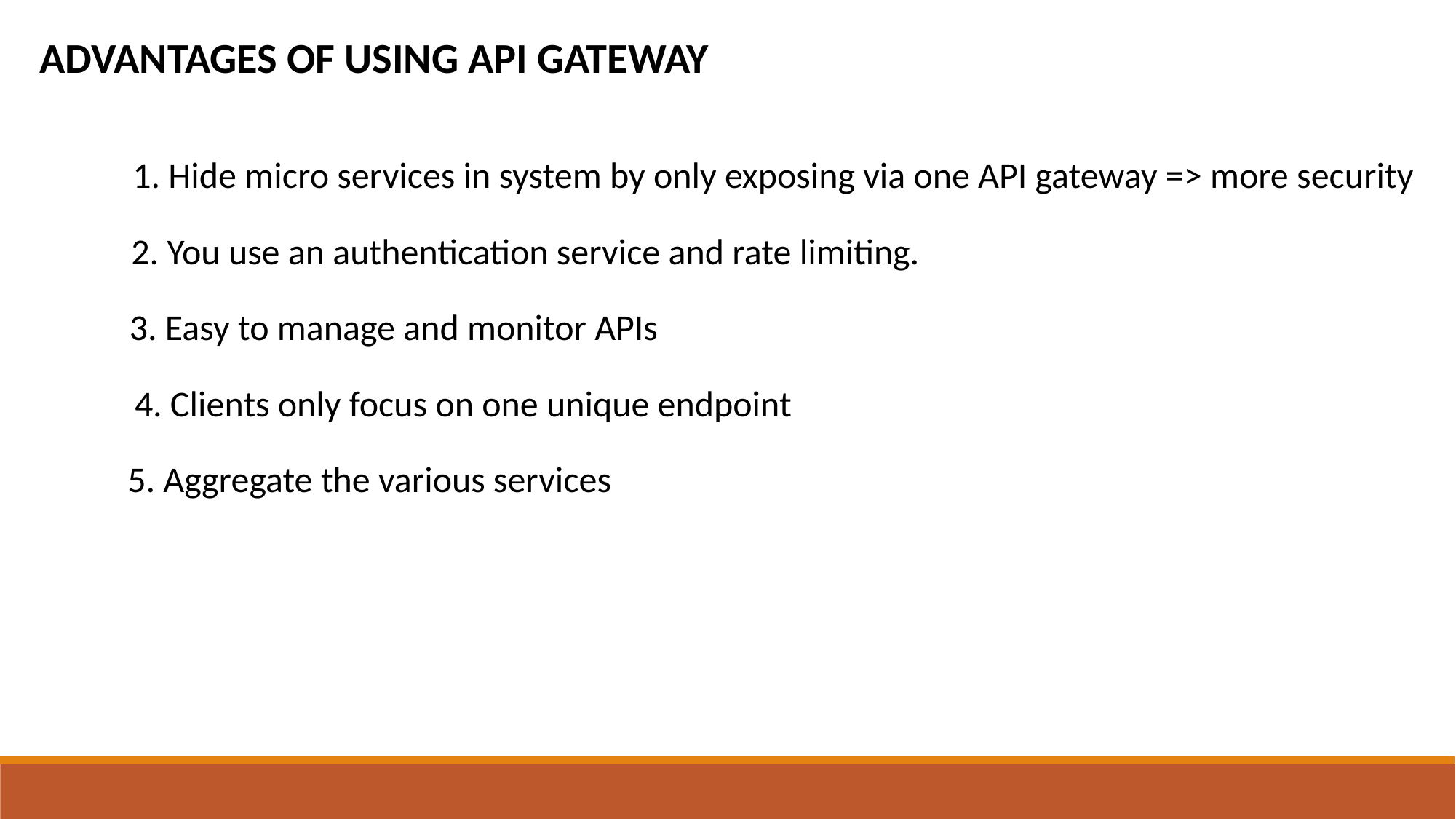

ADVANTAGES OF USING API GATEWAY
1. Hide micro services in system by only exposing via one API gateway => more security
2. You use an authentication service and rate limiting.
3. Easy to manage and monitor APIs
4. Clients only focus on one unique endpoint
5. Aggregate the various services